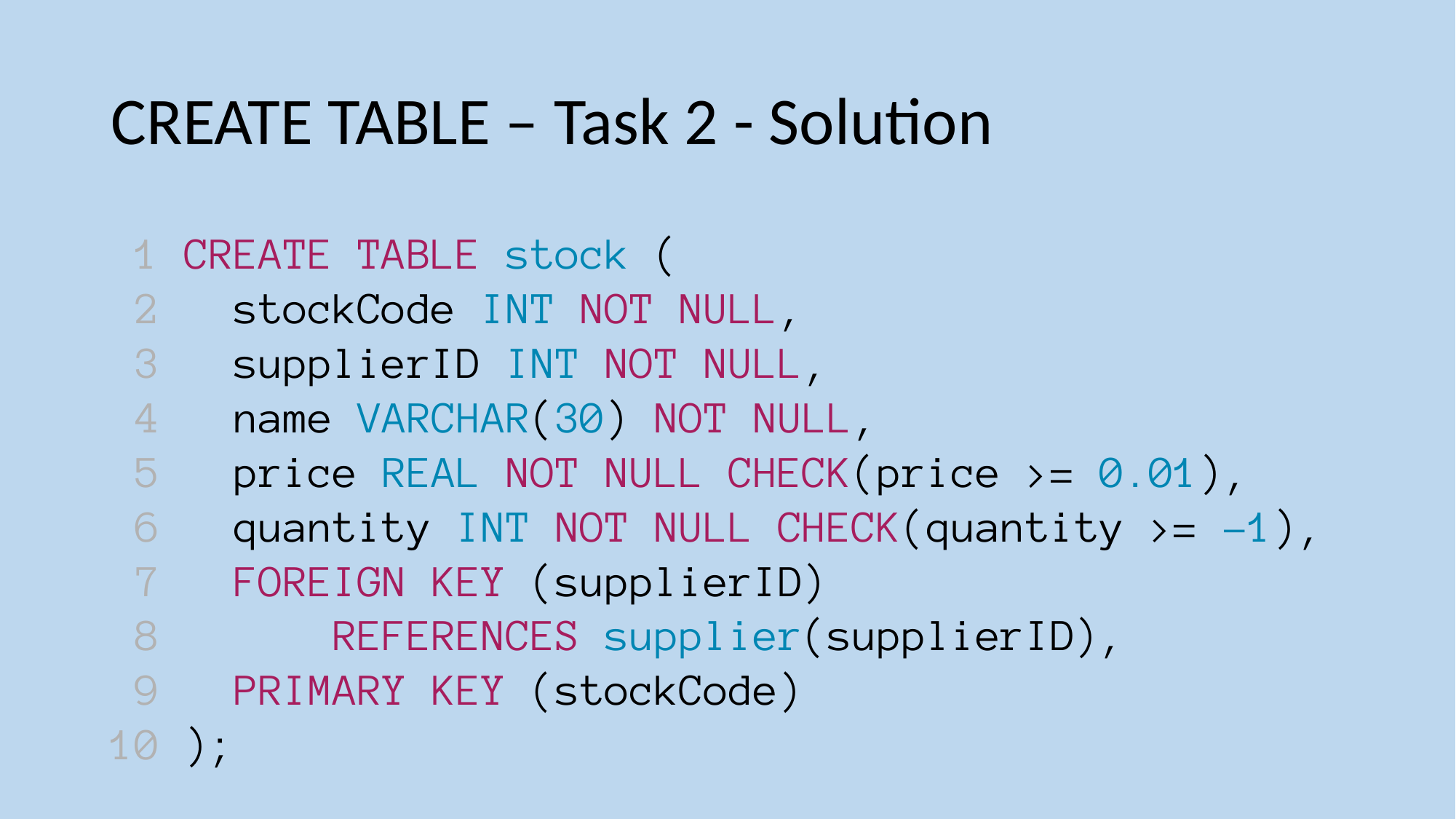

# CREATE TABLE – Task 2 - Solution
 1 CREATE TABLE stock (
 2   stockCode INT NOT NULL,
 3   supplierID INT NOT NULL,
 4   name VARCHAR(30) NOT NULL,
 5   price REAL NOT NULL CHECK(price >= 0.01),
 6   quantity INT NOT NULL CHECK(quantity >= -1),
 7   FOREIGN KEY (supplierID)
 8       REFERENCES supplier(supplierID),
 9   PRIMARY KEY (stockCode)
10 );